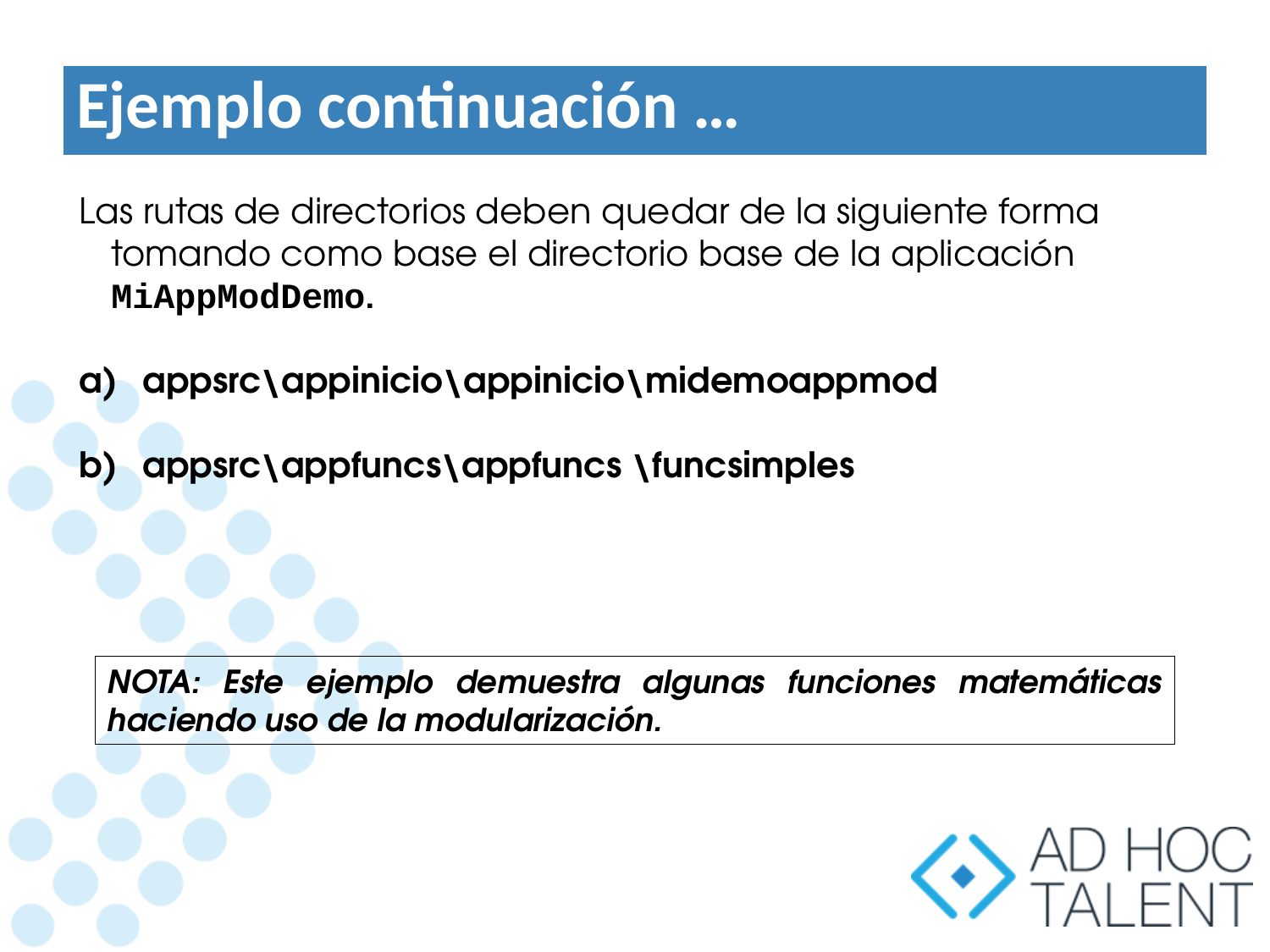

# Ejemplo continuación …
Las rutas de directorios deben quedar de la siguiente forma tomando como base el directorio base de la aplicación MiAppModDemo.

appsrc\appinicio\appinicio\midemoappmod

appsrc\appfuncs\appfuncs \funcsimples

NOTA: Este ejemplo demuestra algunas funciones matemáticas haciendo uso de la modularización.